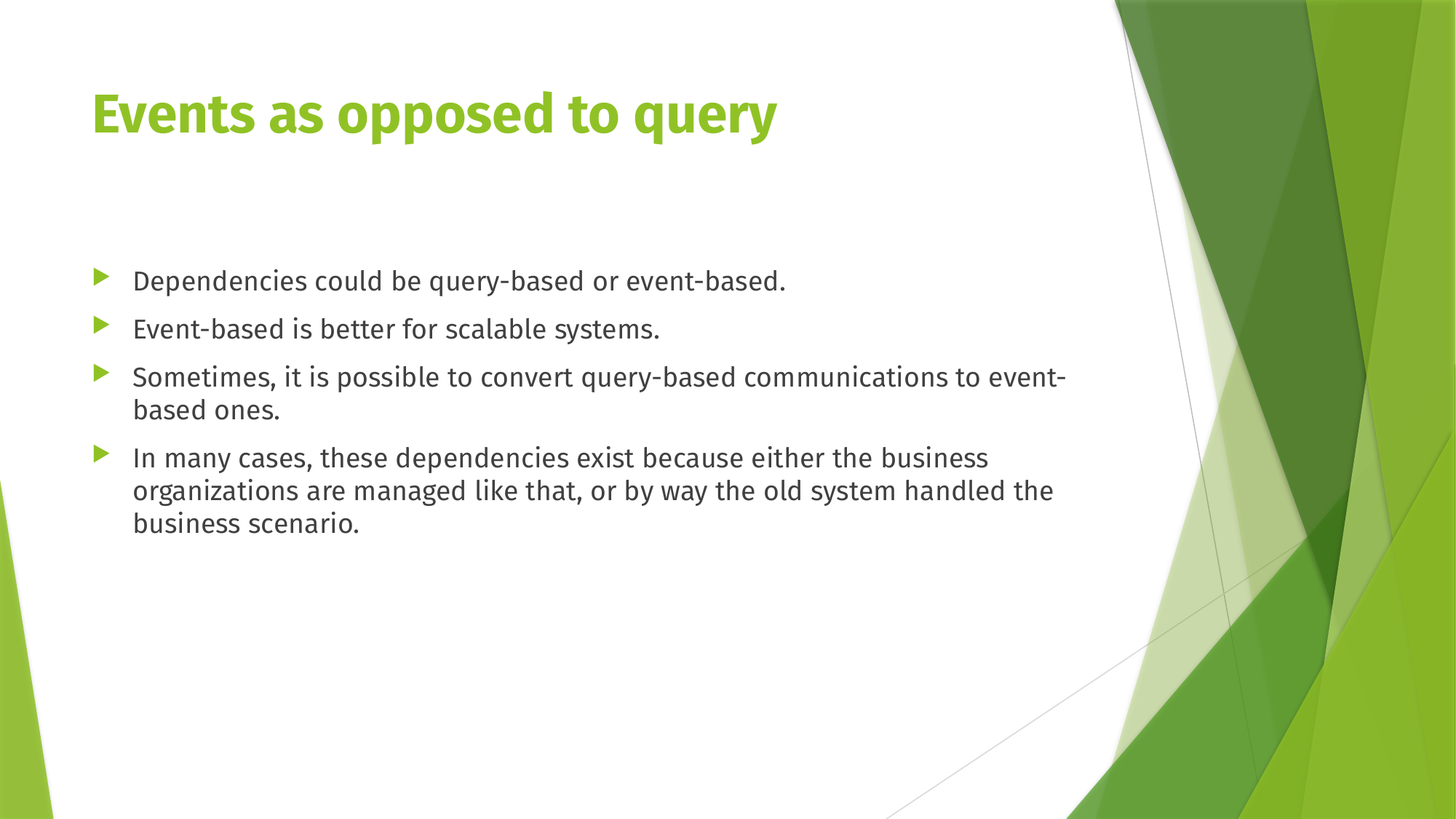

# Events as opposed to query
Dependencies could be query-based or event-based.
Event-based is better for scalable systems.
Sometimes, it is possible to convert query-based communications to event-based ones.
In many cases, these dependencies exist because either the business organizations are managed like that, or by way the old system handled the business scenario.